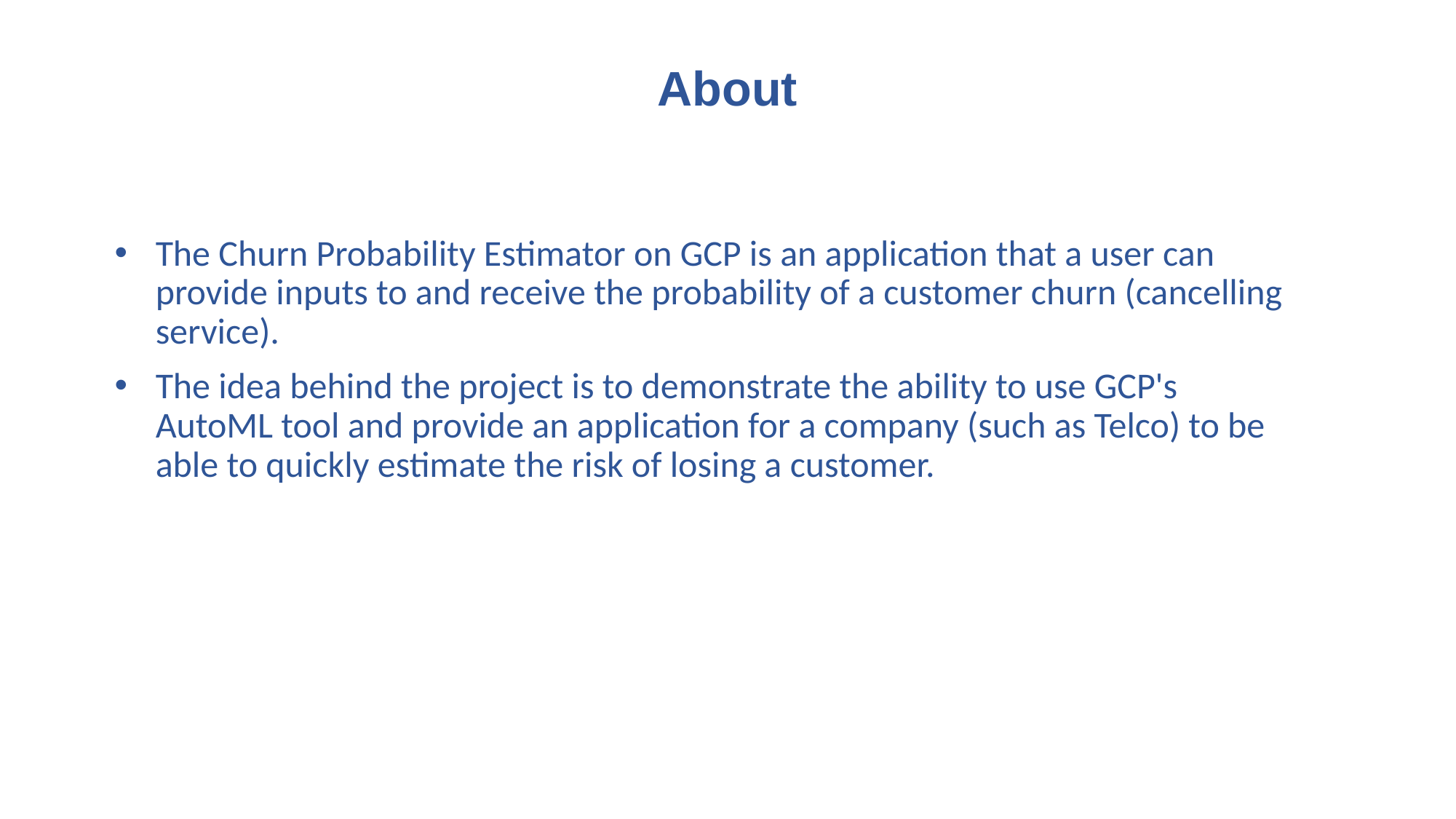

# About
The Churn Probability Estimator on GCP is an application that a user can provide inputs to and receive the probability of a customer churn (cancelling service).
The idea behind the project is to demonstrate the ability to use GCP's AutoML tool and provide an application for a company (such as Telco) to be able to quickly estimate the risk of losing a customer.